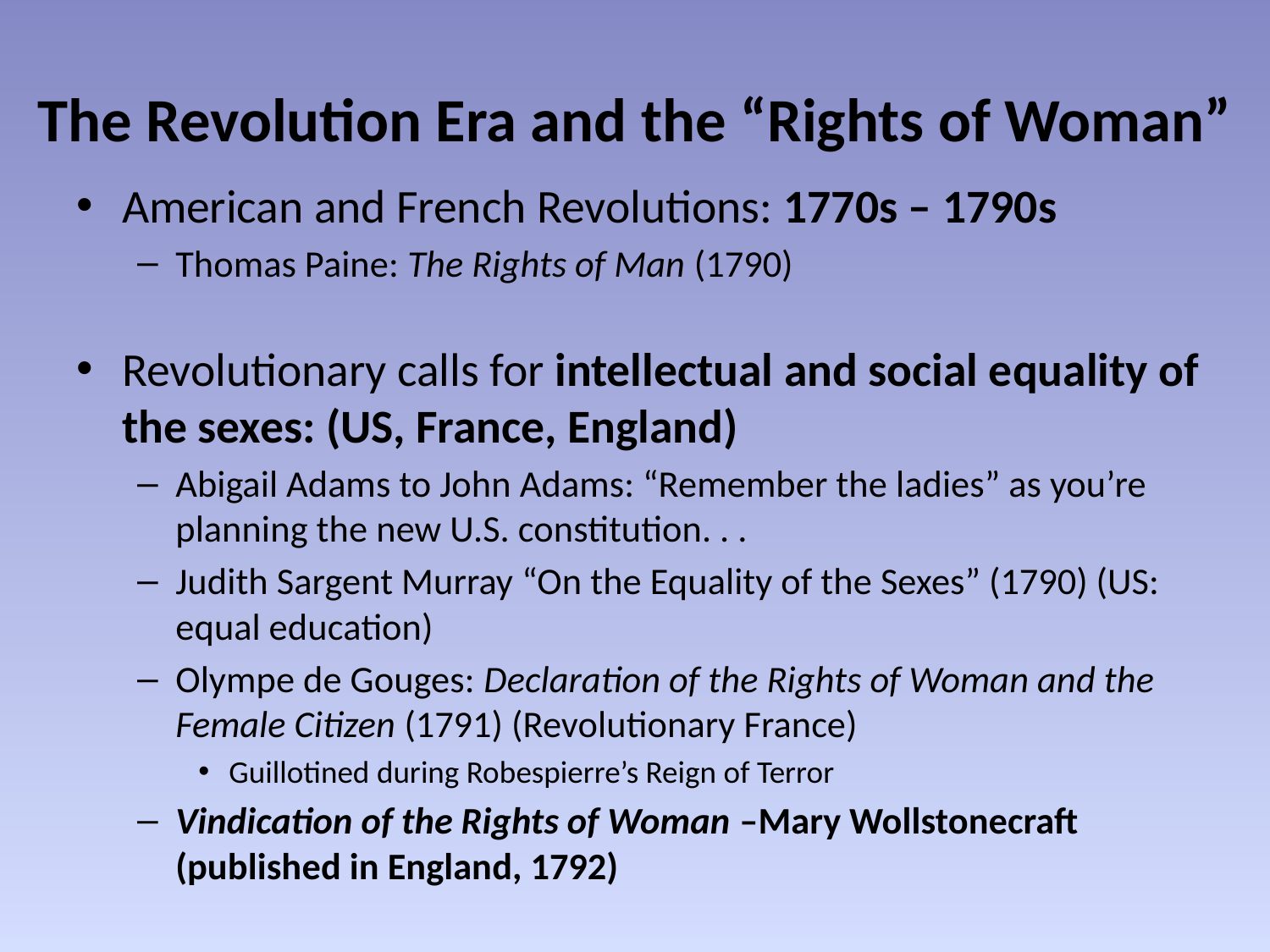

# The Revolution Era and the “Rights of Woman”
American and French Revolutions: 1770s – 1790s
Thomas Paine: The Rights of Man (1790)
Revolutionary calls for intellectual and social equality of the sexes: (US, France, England)
Abigail Adams to John Adams: “Remember the ladies” as you’re planning the new U.S. constitution. . .
Judith Sargent Murray “On the Equality of the Sexes” (1790) (US: equal education)
Olympe de Gouges: Declaration of the Rights of Woman and the Female Citizen (1791) (Revolutionary France)
Guillotined during Robespierre’s Reign of Terror
Vindication of the Rights of Woman –Mary Wollstonecraft (published in England, 1792)